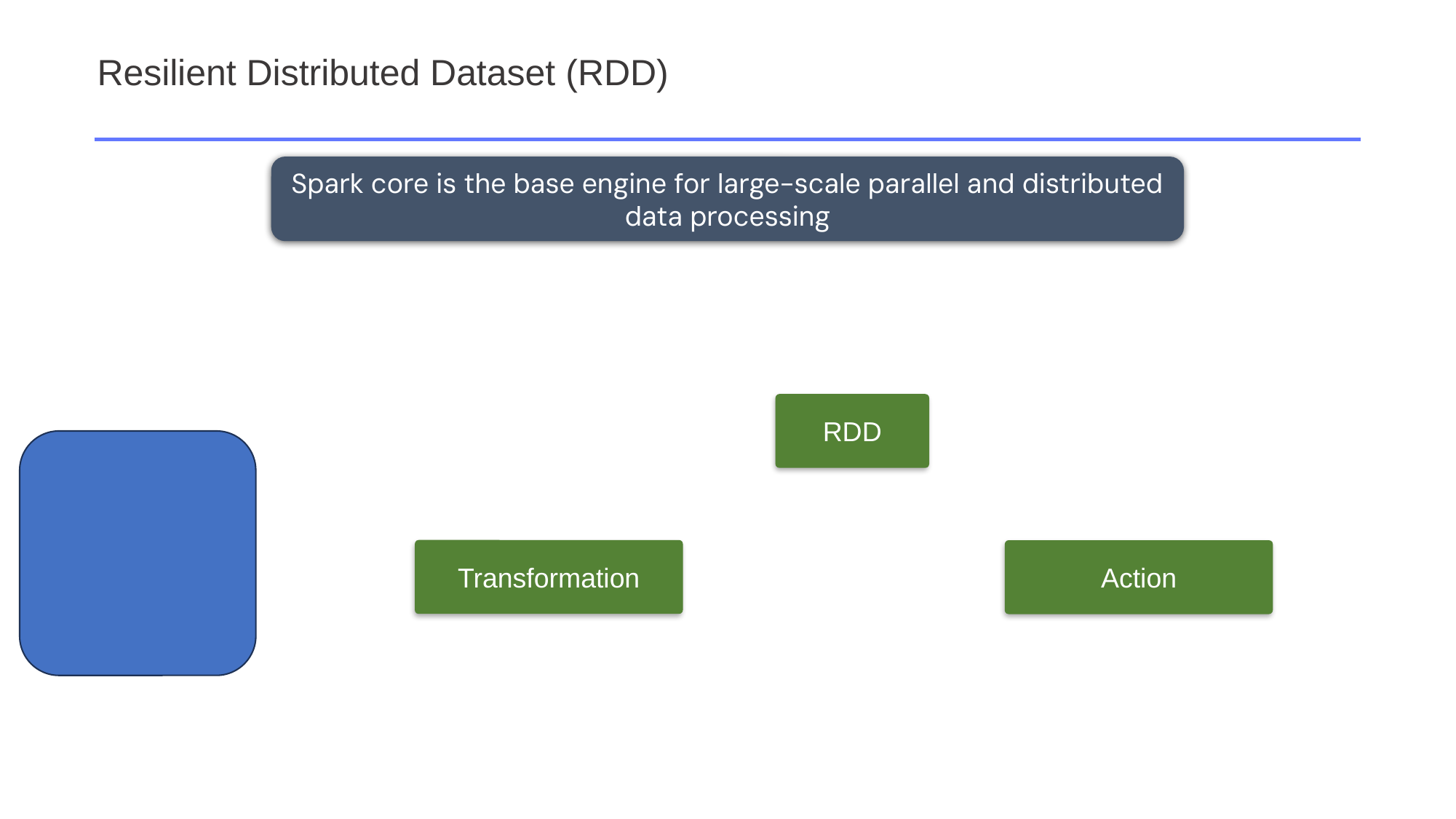

# Resilient Distributed Dataset (RDD)
Spark core is the base engine for large-scale parallel and distributed data processing
RDD

Transformation
Action